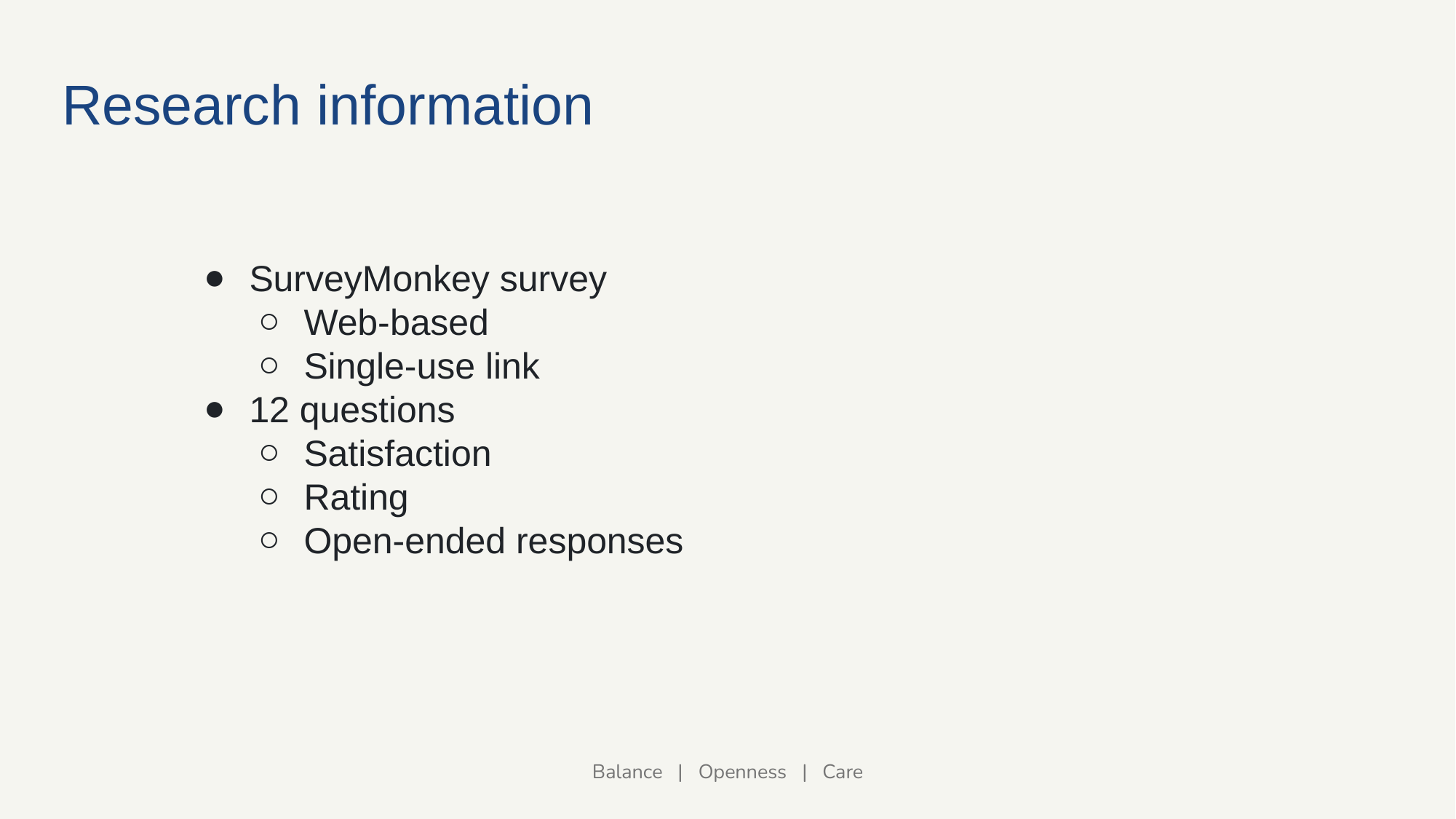

# Research information
SurveyMonkey survey
Web-based
Single-use link
12 questions
Satisfaction
Rating
Open-ended responses